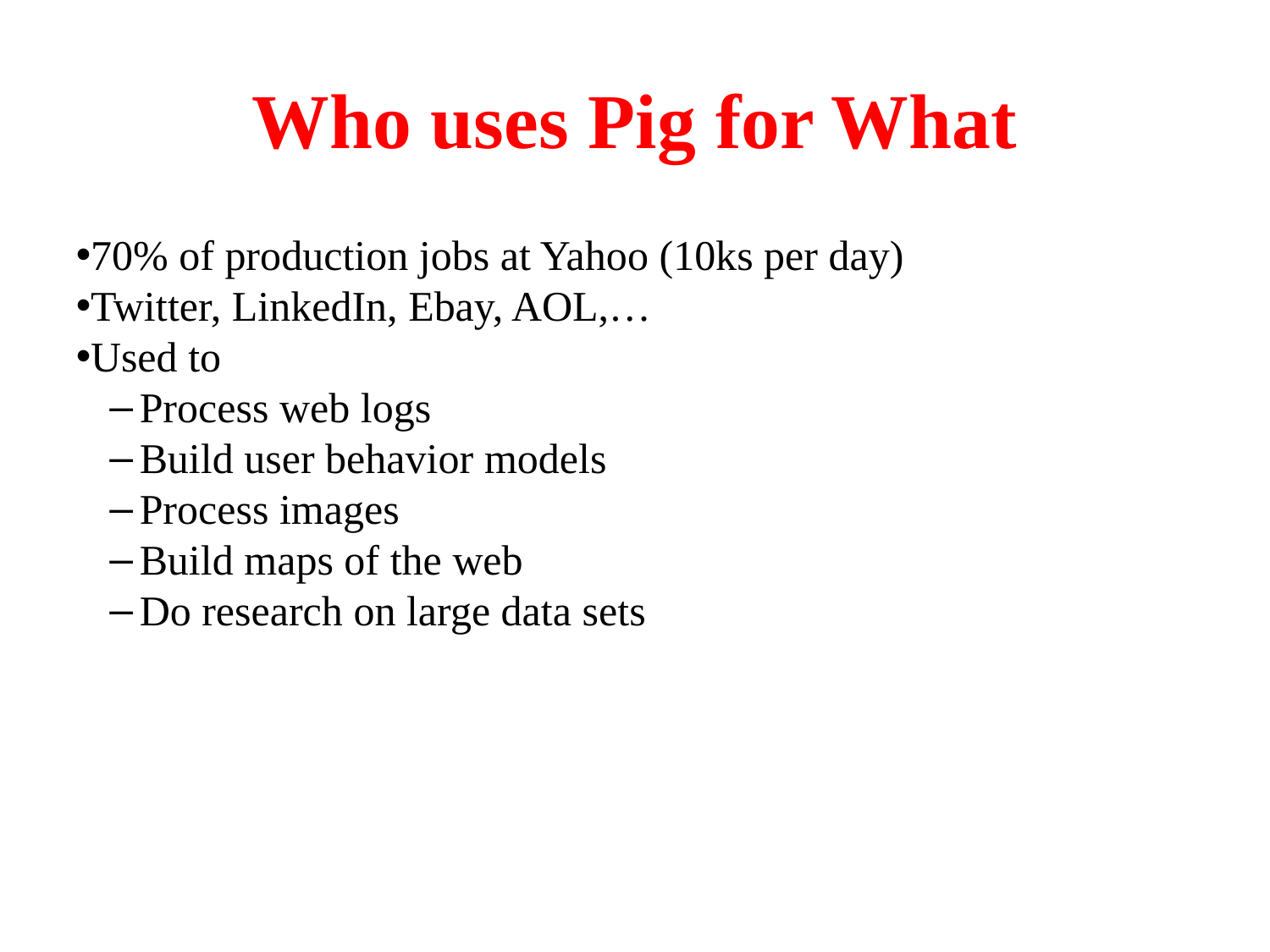

Who uses Pig for What
70% of production jobs at Yahoo (10ks per day)
Twitter, LinkedIn, Ebay, AOL,…
Used to
Process web logs
Build user behavior models
Process images
Build maps of the web
Do research on large data sets